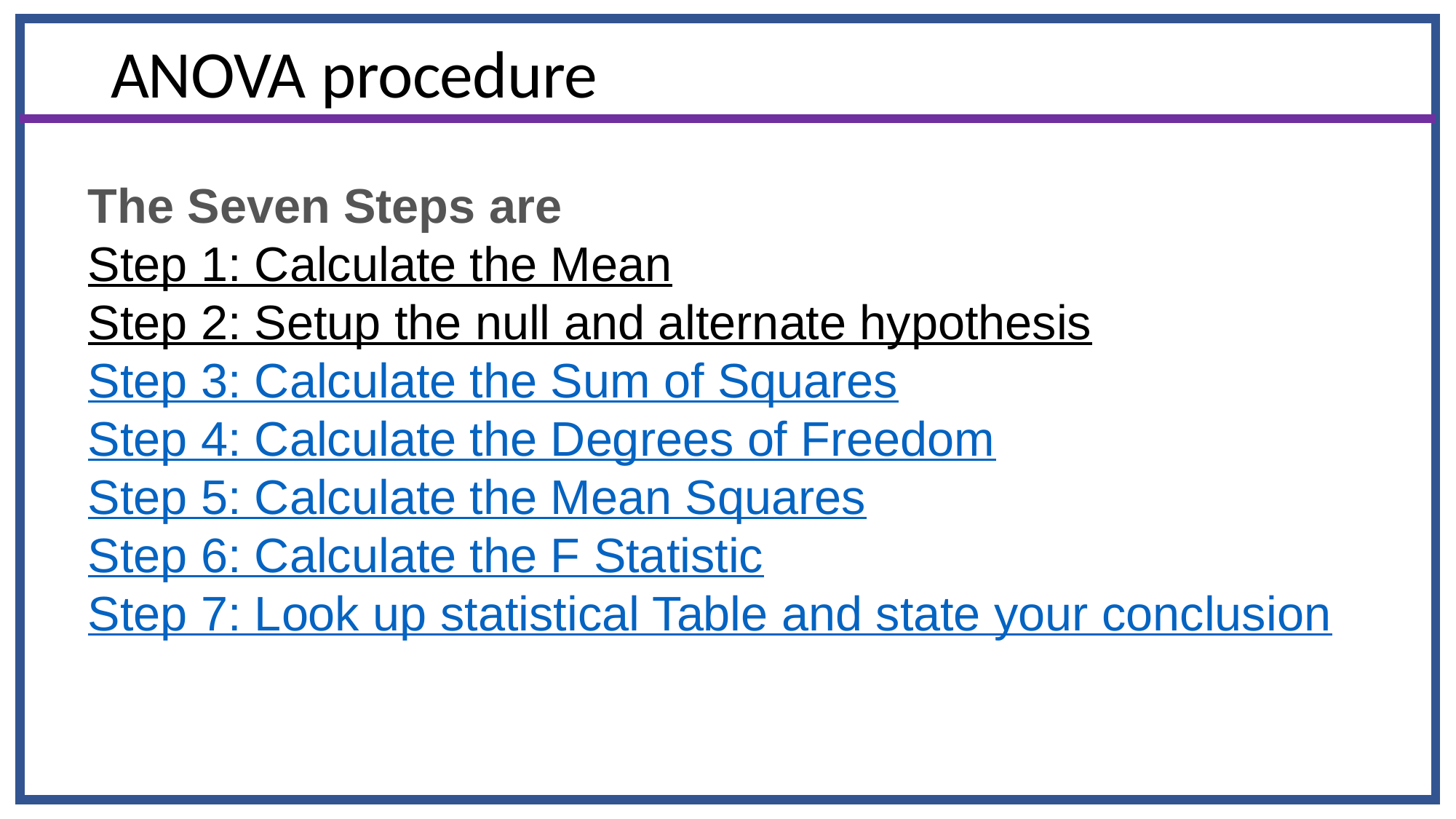

# ANOVA procedure
The Seven Steps are
Step 1: Calculate the Mean
Step 2: Setup the null and alternate hypothesis
Step 3: Calculate the Sum of Squares
Step 4: Calculate the Degrees of Freedom
Step 5: Calculate the Mean Squares
Step 6: Calculate the F Statistic
Step 7: Look up statistical Table and state your conclusion